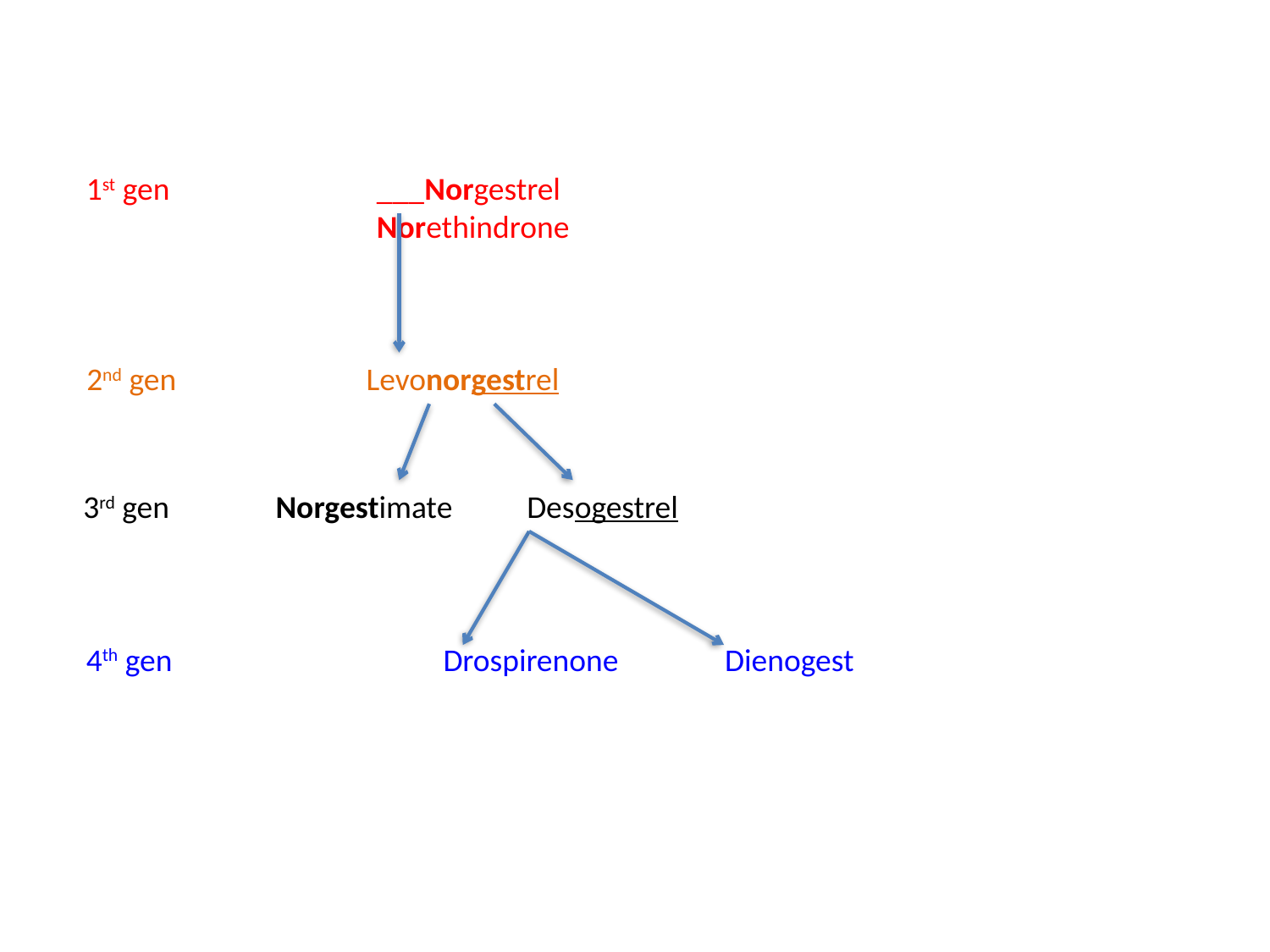

1st gen
___Norgestrel		Norethindrone
2nd gen
Levonorgestrel
3rd gen
Norgestimate
Desogestrel
4th gen
Drospirenone
Dienogest